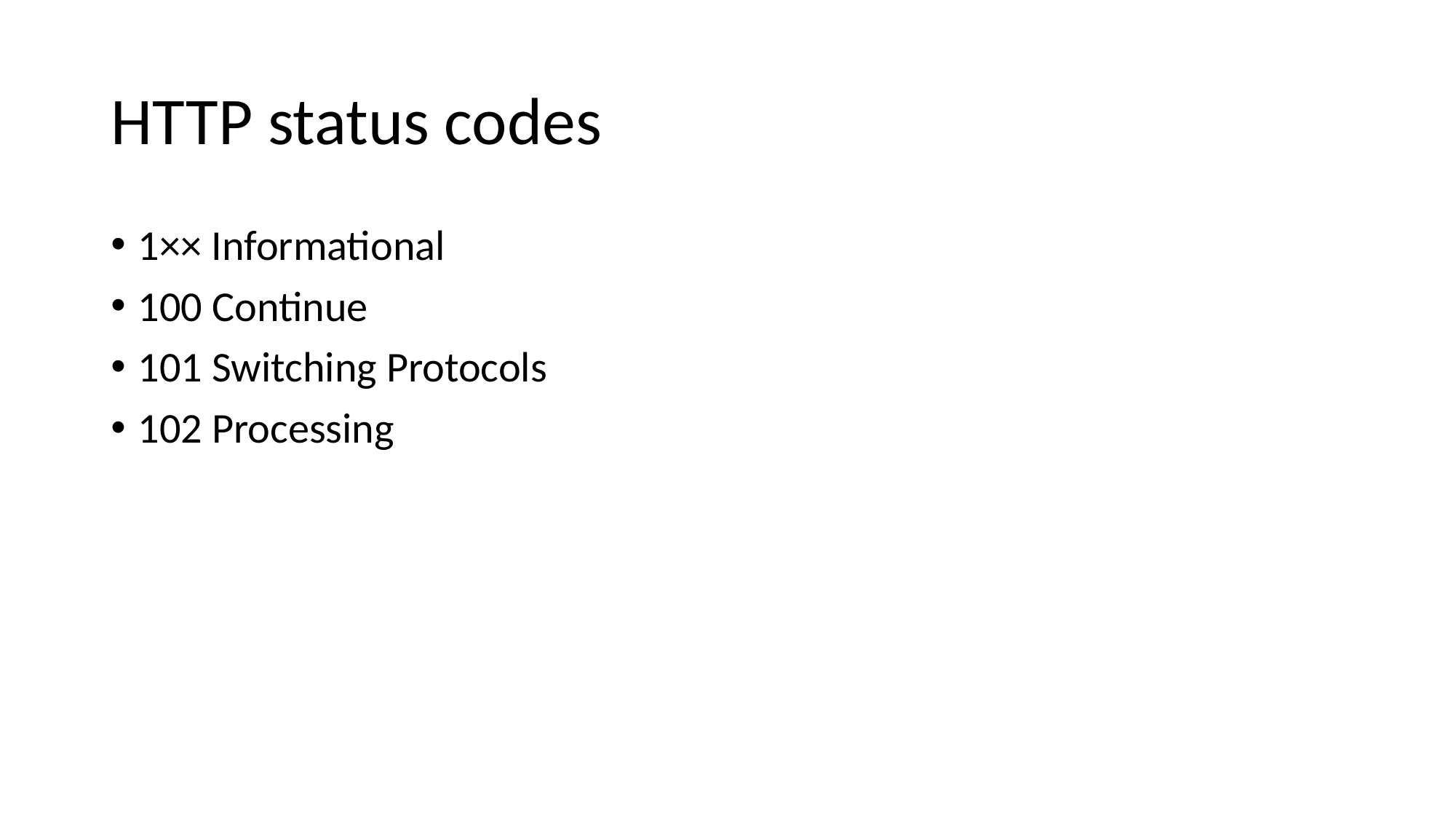

# HTTP status codes
1×× Informational
100 Continue
101 Switching Protocols
102 Processing